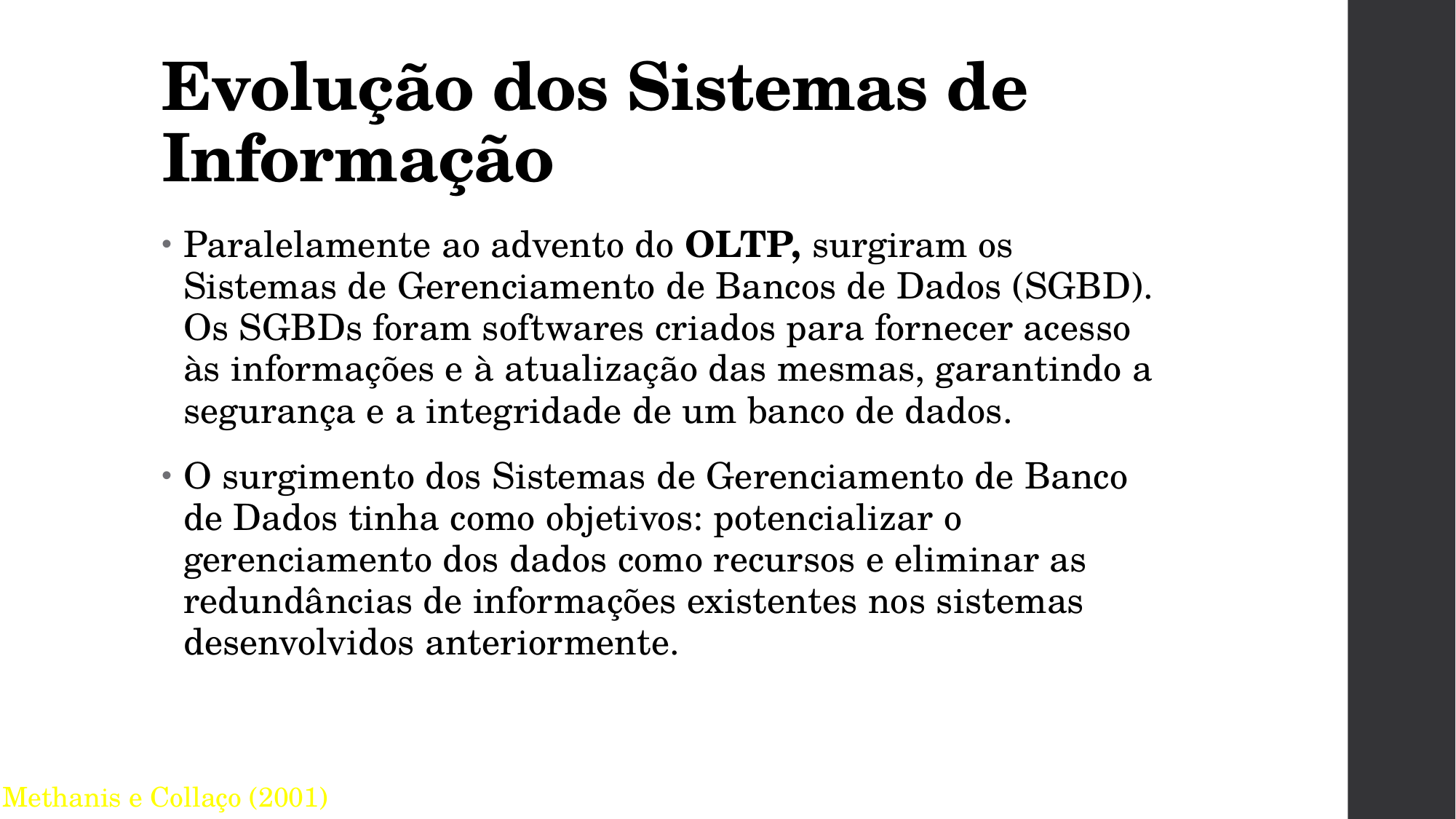

# Evolução dos Sistemas de Informação
Paralelamente ao advento do OLTP, surgiram os Sistemas de Gerenciamento de Bancos de Dados (SGBD). Os SGBDs foram softwares criados para fornecer acesso às informações e à atualização das mesmas, garantindo a segurança e a integridade de um banco de dados.
O surgimento dos Sistemas de Gerenciamento de Banco de Dados tinha como objetivos: potencializar o gerenciamento dos dados como recursos e eliminar as redundâncias de informações existentes nos sistemas desenvolvidos anteriormente.

Methanis e Collaço (2001)